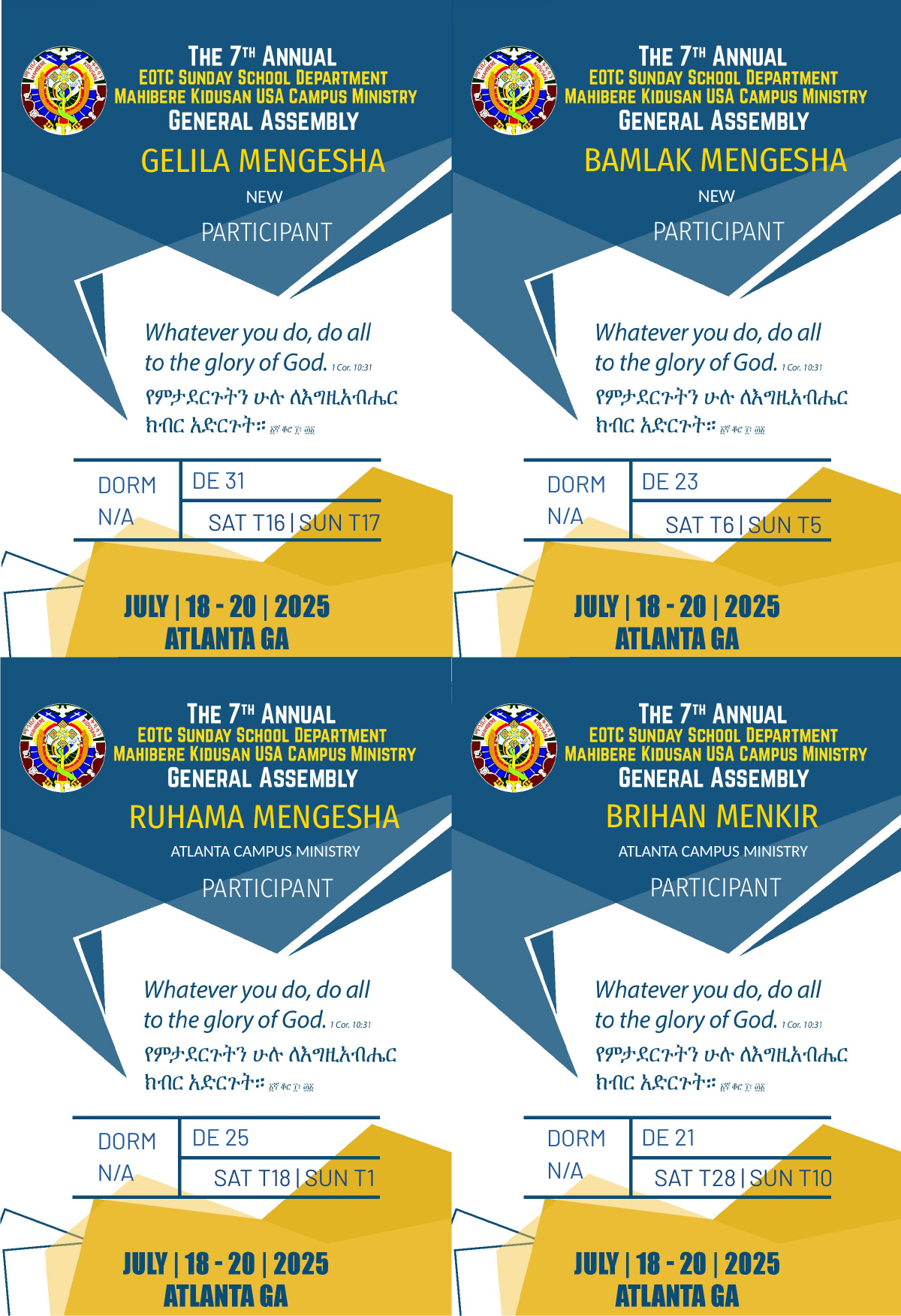

BAMLAK MENGESHA
GELILA MENGESHA
NEW
NEW
PARTICIPANT
PARTICIPANT
DE 31
DE 23
DORM
DORM
N/A
N/A
SAT T16 | SUN T17
SAT T6 | SUN T5
BRIHAN MENKIR
RUHAMA MENGESHA
ATLANTA CAMPUS MINISTRY
ATLANTA CAMPUS MINISTRY
PARTICIPANT
PARTICIPANT
DE 25
DE 21
DORM
DORM
N/A
N/A
SAT T18 | SUN T1
SAT T28 | SUN T10